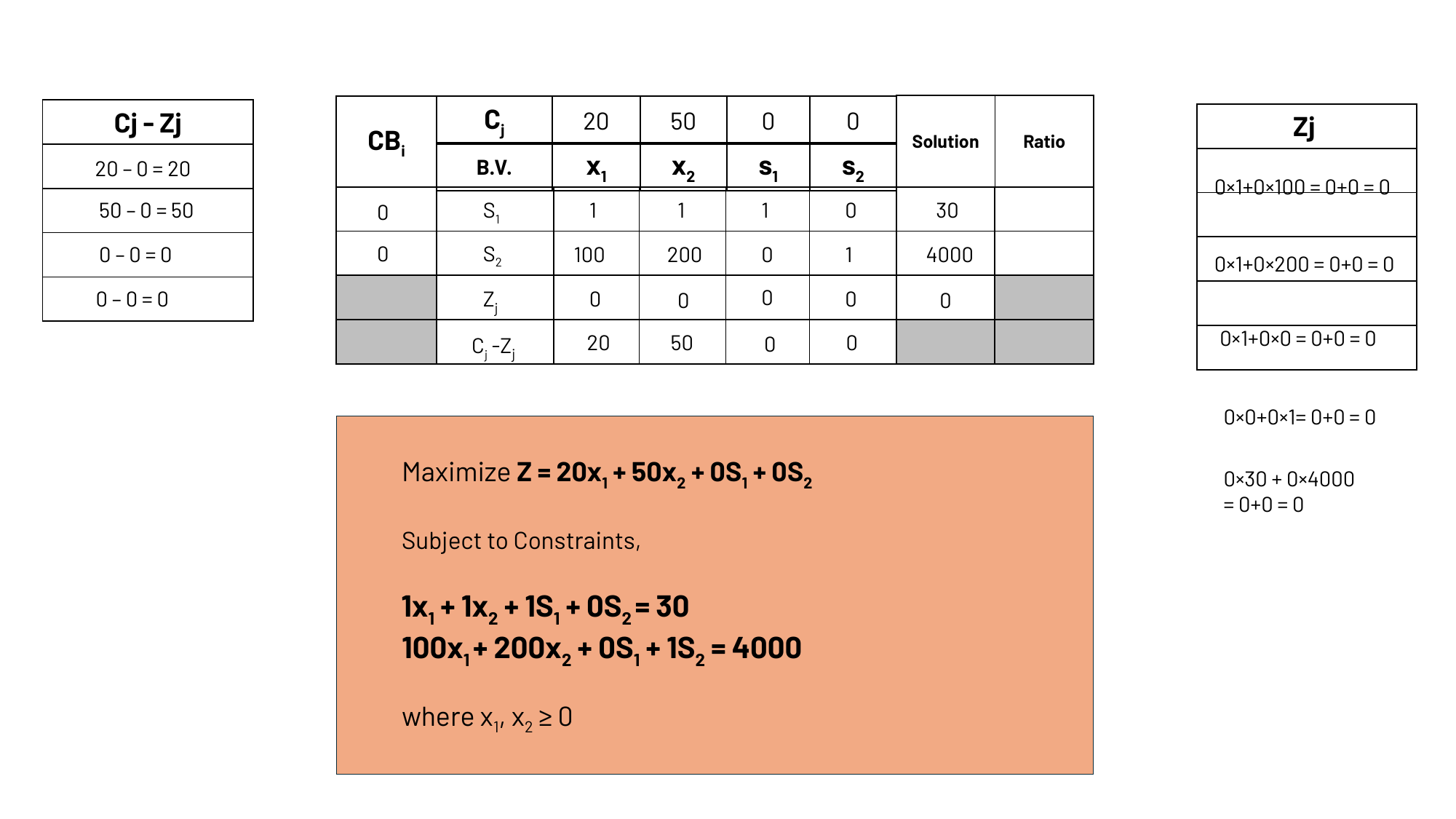

| Solution | Ratio |
| --- | --- |
| CBi |
| --- |
| Cj | 20 | 50 | 0 | 0 |
| --- | --- | --- | --- | --- |
| Cj - Zj |
| --- |
|  |
|  |
|  |
|  |
| Zj |
| --- |
|  |
|  |
|  |
|  |
|  |
| B.V. | x1 | x2 | s1 | s2 |
| --- | --- | --- | --- | --- |
20 – 0 = 20
0×1+0×100 = 0+0 = 0
|  |  |  |  |  |  |  |  |
| --- | --- | --- | --- | --- | --- | --- | --- |
|  |  |  |  |  |  |  |  |
|  |  |  |  |  |  |  |  |
|  |  |  |  |  |  |  |  |
50 – 0 = 50
S1
1
1
1
0
30
0
S2
0
0 – 0 = 0
100
200
0
1
4000
0×1+0×200 = 0+0 = 0
Zj
0
0 – 0 = 0
0
0
0
0
0×1+0×0 = 0+0 = 0
0
50
Cj -Zj
20
0
0×0+0×1= 0+0 = 0

Maximize Z = 20x1 + 50x2 + 0S1 + 0S2

Subject to Constraints,

         1x1 + 1x2 + 1S1 + 0S2 = 30
100x1 + 200x2 + 0S1 + 1S2 = 4000

where x1, x2 ≥ 0

0×30 + 0×4000
= 0+0 = 0